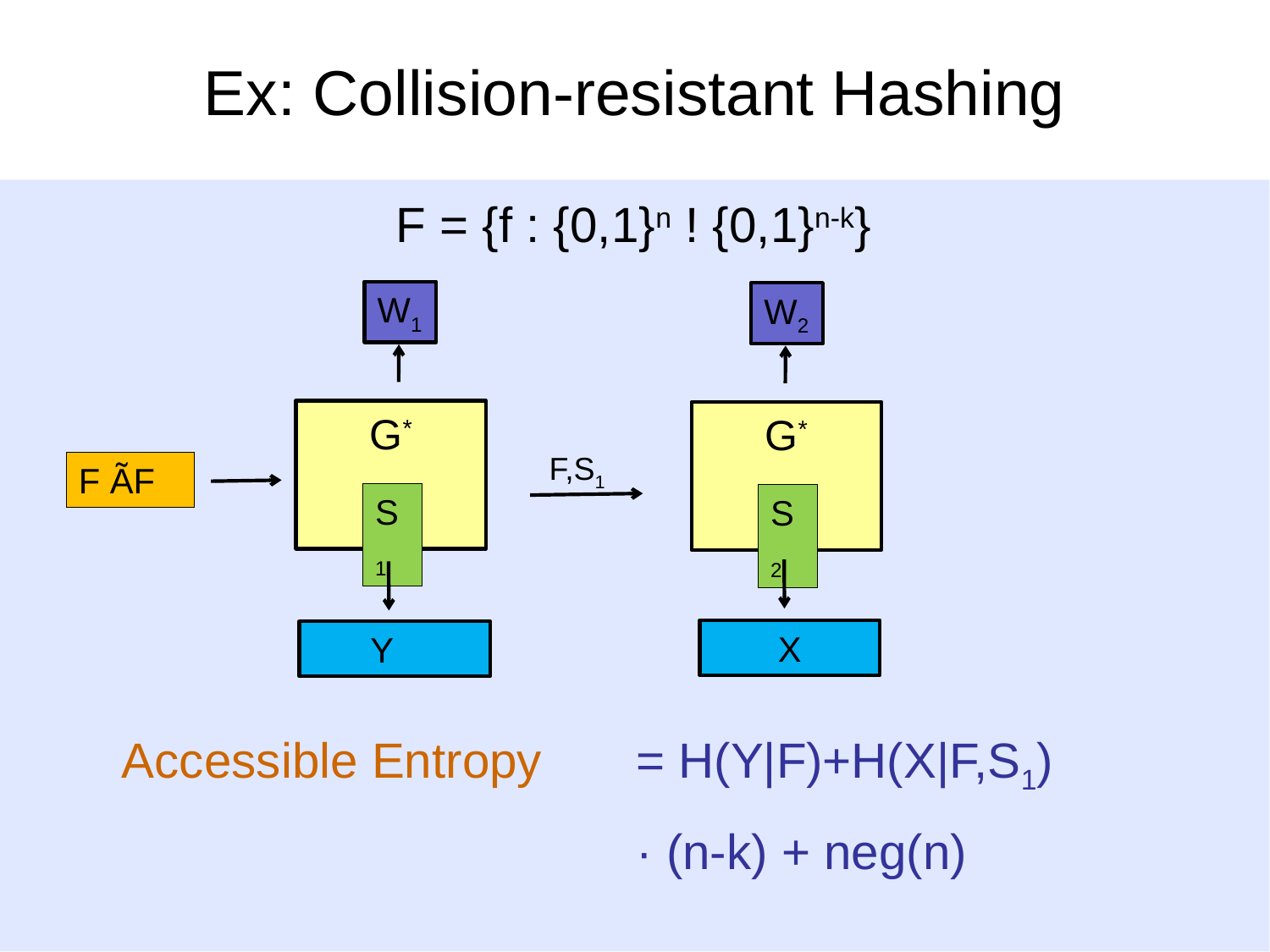

# Ex: Collision-resistant Hashing
F = {f : {0,1}n ! {0,1}n-k}
W1
W2
G*

S1
G*

S2
F,S1
F ÃF
X
      Y
   Accessible Entropy	= H(Y|F)+H(X|F,S1)
					· (n-k) + neg(n)